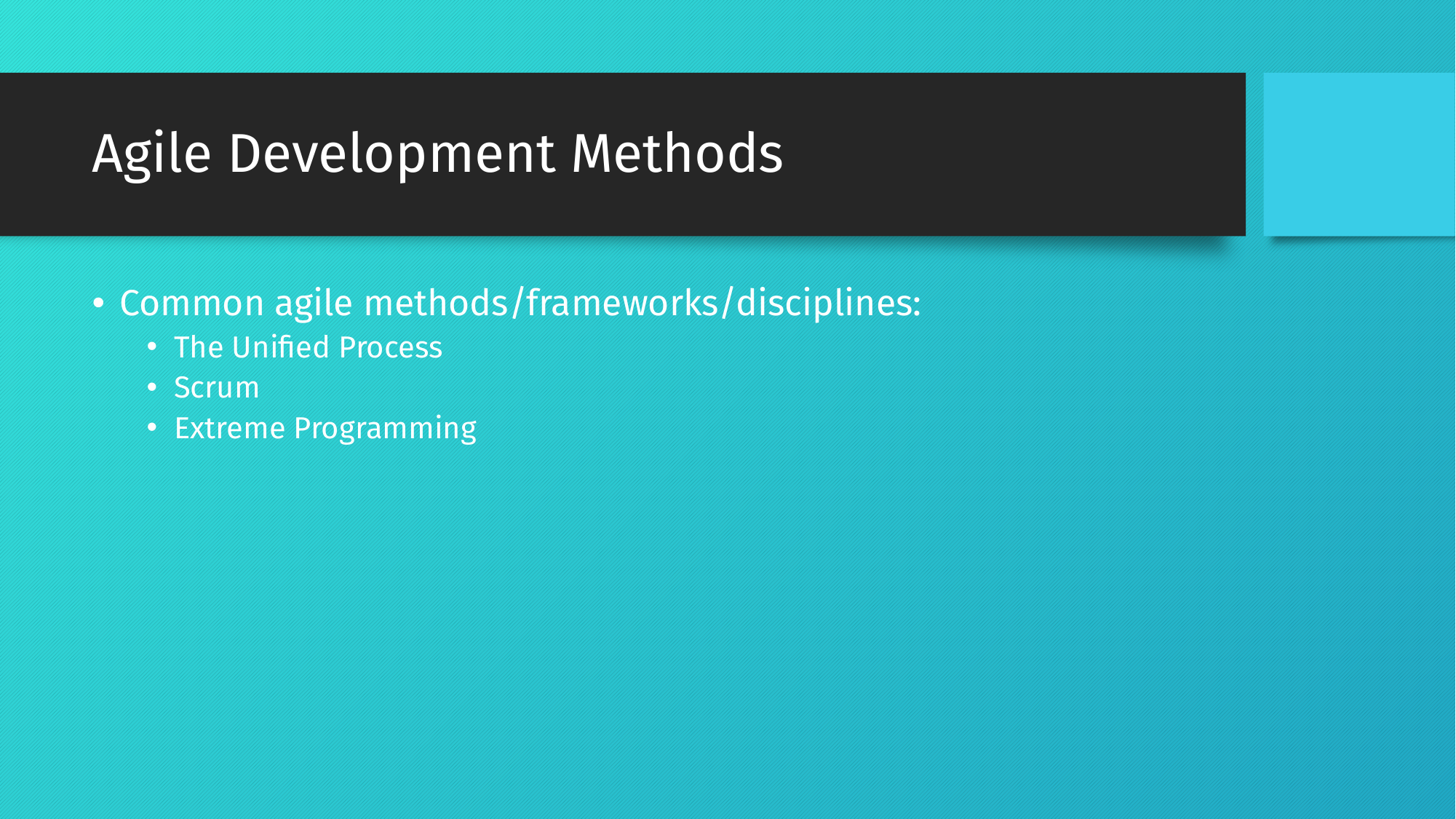

# Agile Development Methods
Common agile methods/frameworks/disciplines:
The Unified Process
Scrum
Extreme Programming